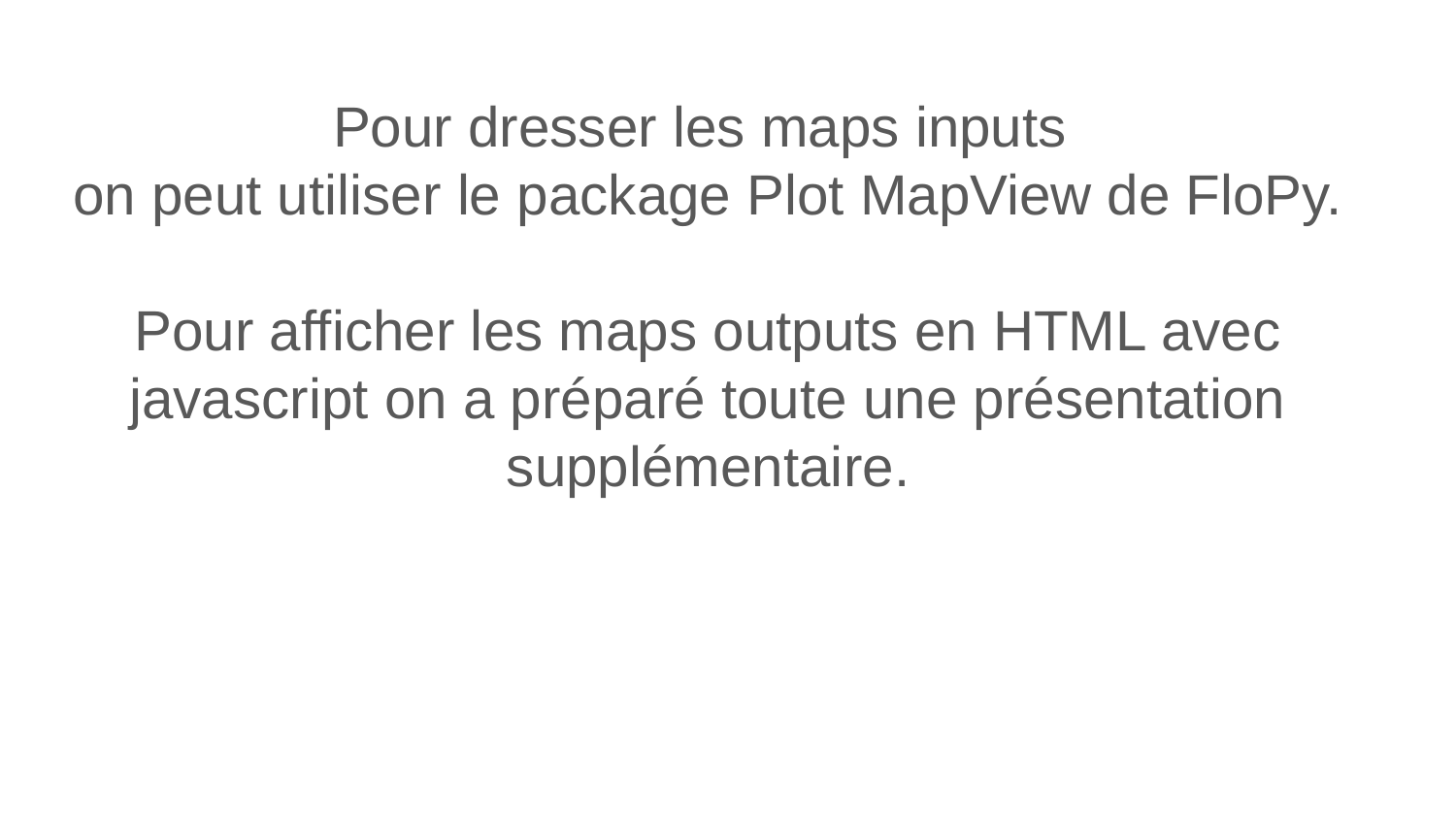

Pour dresser les maps inputs
on peut utiliser le package Plot MapView de FloPy.

Pour afficher les maps outputs en HTML avec javascript on a préparé toute une présentation supplémentaire.